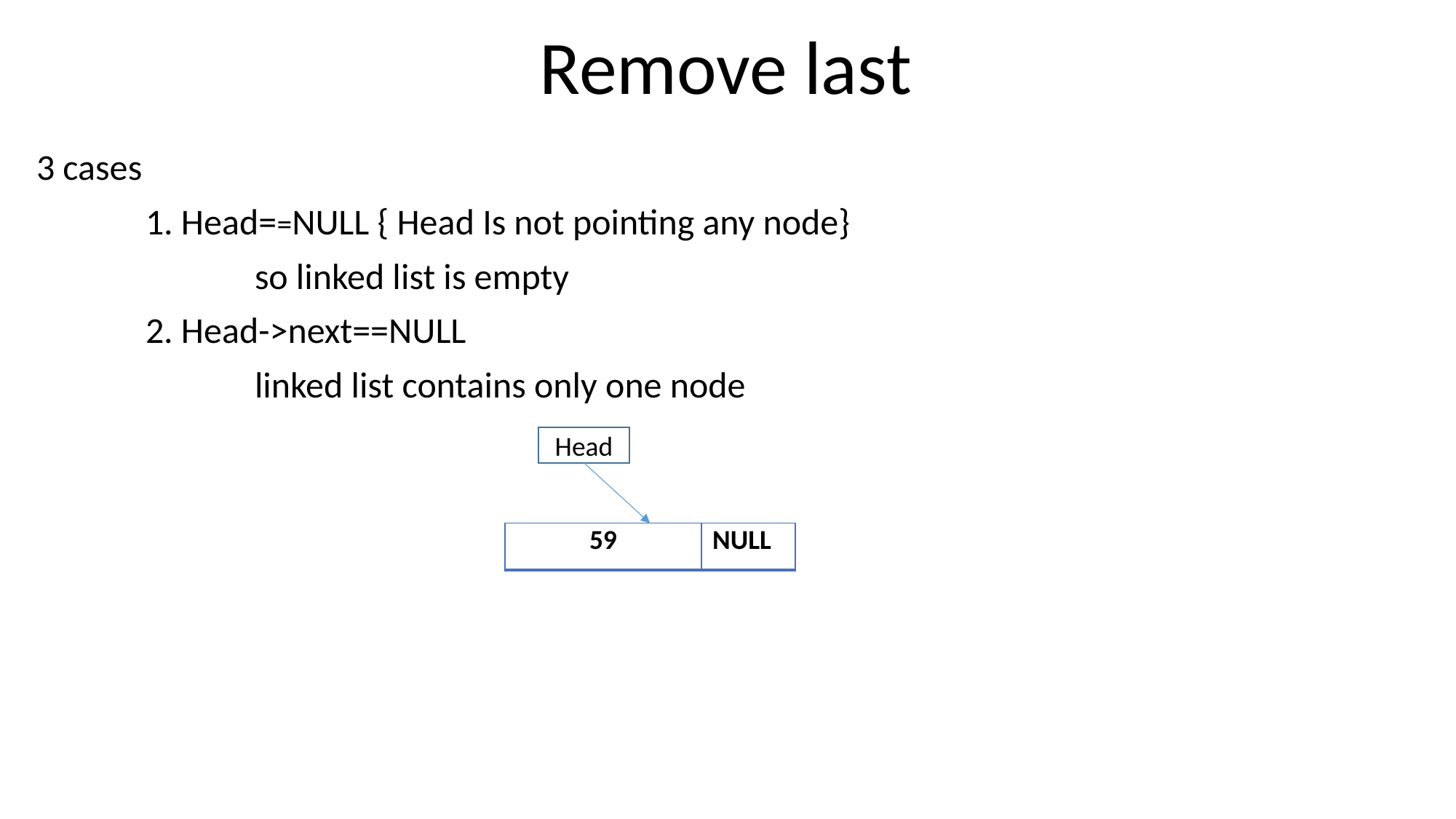

# Remove last
3 cases
	1. Head==NULL { Head Is not pointing any node}
		so linked list is empty
	2. Head->next==NULL
		linked list contains only one node

Head
| 59 | NULL |
| --- | --- |